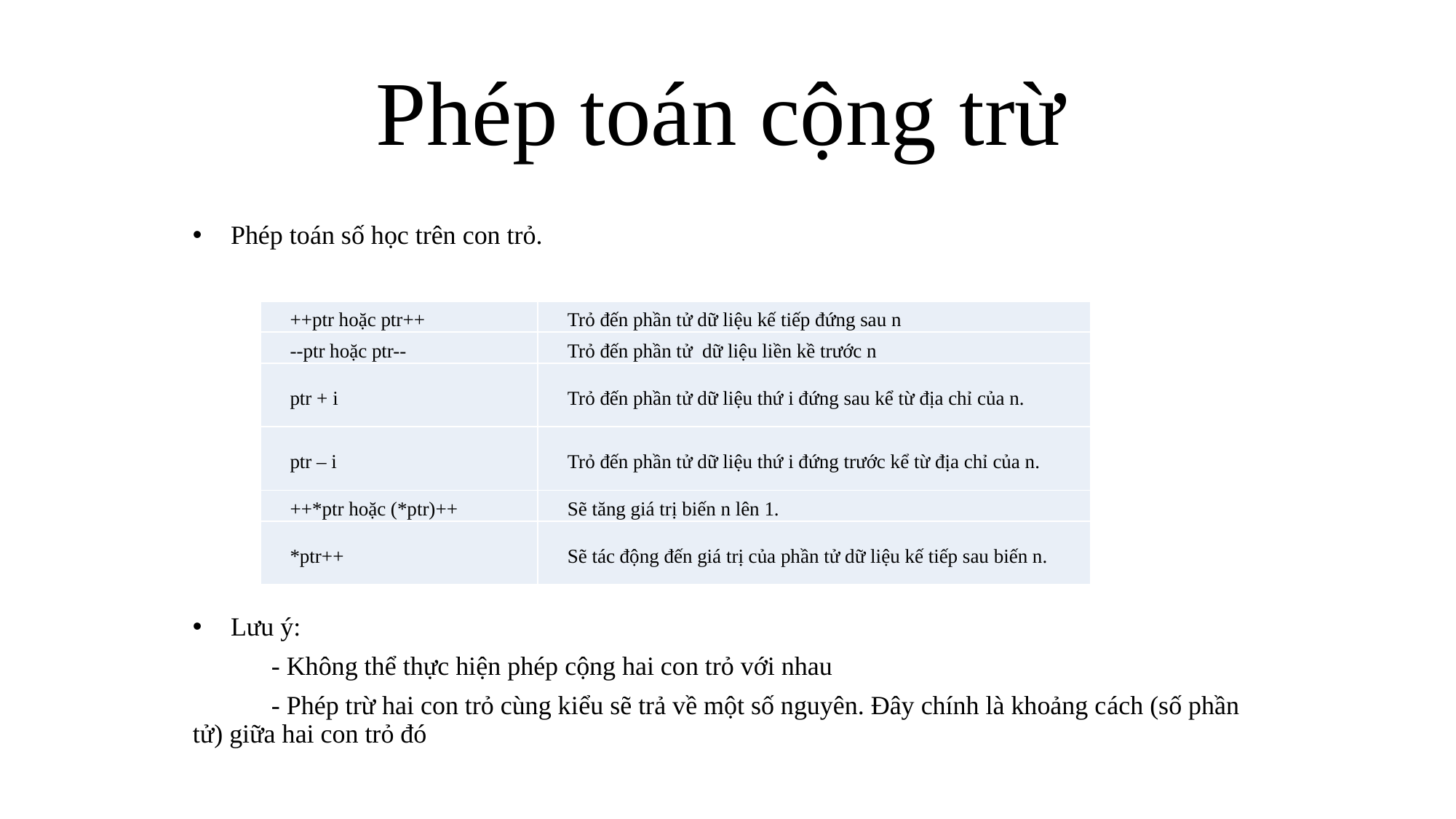

# Phép toán cộng trừ
Phép toán số học trên con trỏ.

Lưu ý:
	- Không thể thực hiện phép cộng hai con trỏ với nhau
	- Phép trừ hai con trỏ cùng kiểu sẽ trả về một số nguyên. Đây chính là khoảng cách (số phần tử) giữa hai con trỏ đó

| ++ptr hoặc ptr++ | Trỏ đến phần tử dữ liệu kế tiếp đứng sau n |
| --- | --- |
| --ptr hoặc ptr-- | Trỏ đến phần tử dữ liệu liền kề trước n |
| ptr + i | Trỏ đến phần tử dữ liệu thứ i đứng sau kể từ địa chỉ của n. |
| ptr – i | Trỏ đến phần tử dữ liệu thứ i đứng trước kể từ địa chỉ của n. |
| ++\*ptr hoặc (\*ptr)++ | Sẽ tăng giá trị biến n lên 1. |
| \*ptr++ | Sẽ tác động đến giá trị của phần tử dữ liệu kế tiếp sau biến n. |